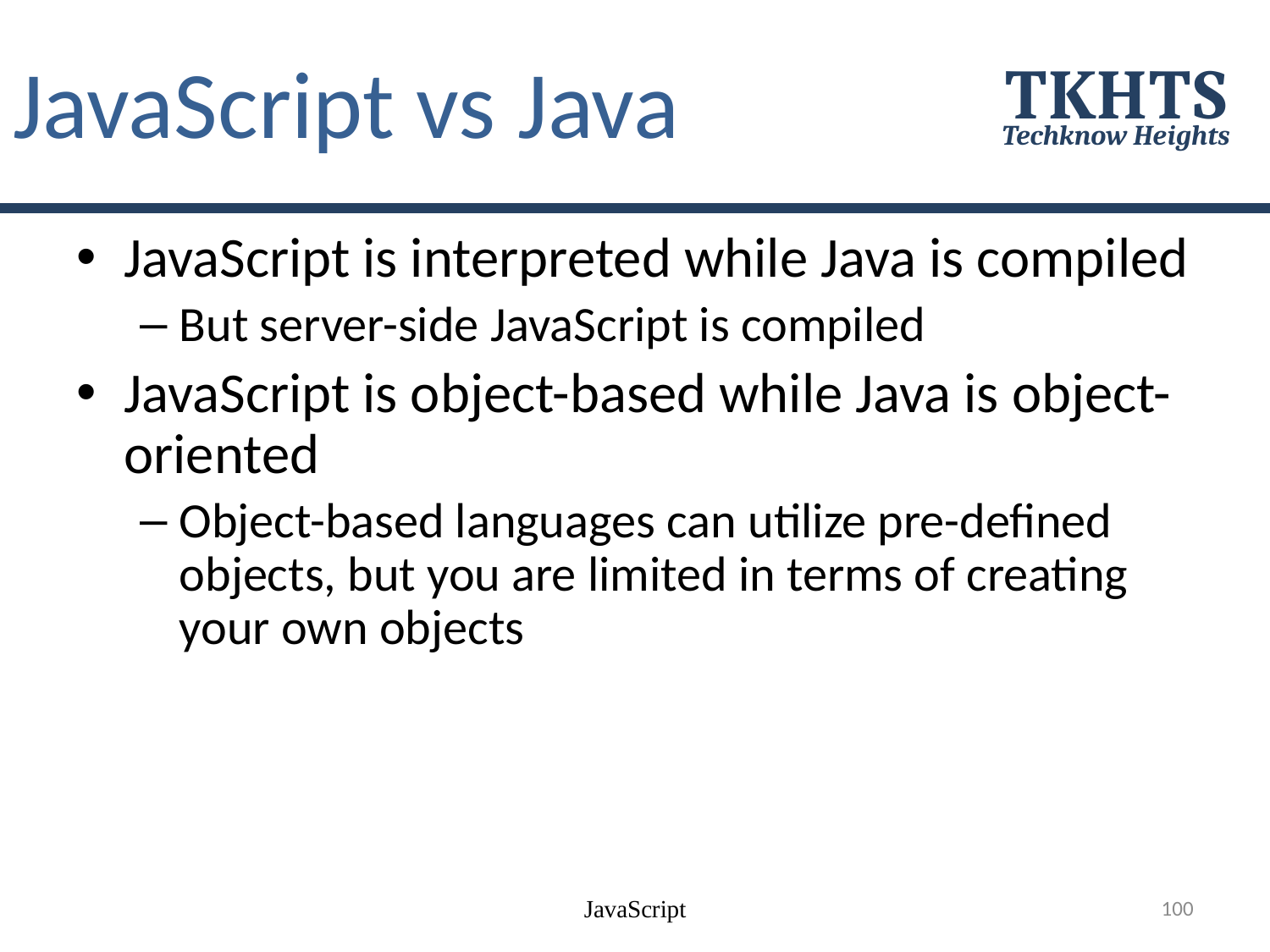

# JavaScript vs Java
TKHTS
Techknow Heights

JavaScript is interpreted while Java is compiled
But server-side JavaScript is compiled
JavaScript is object-based while Java is object-oriented
Object-based languages can utilize pre-defined objects, but you are limited in terms of creating your own objects
JavaScript
100